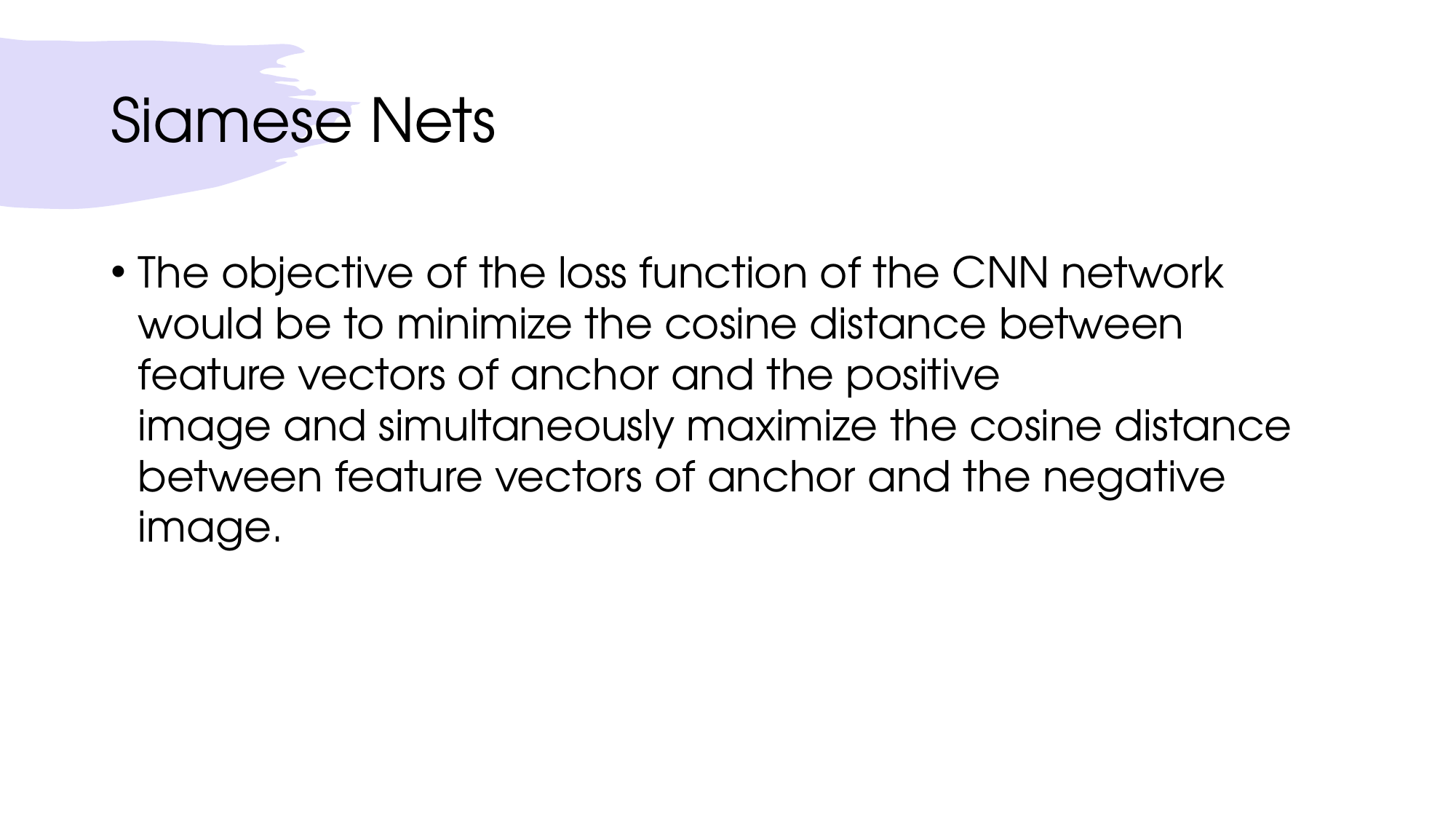

# Siamese Nets
The objective of the loss function of the CNN network would be to minimize the cosine distance between feature vectors of anchor and the positive image and simultaneously maximize the cosine distance between feature vectors of anchor and the negative image.